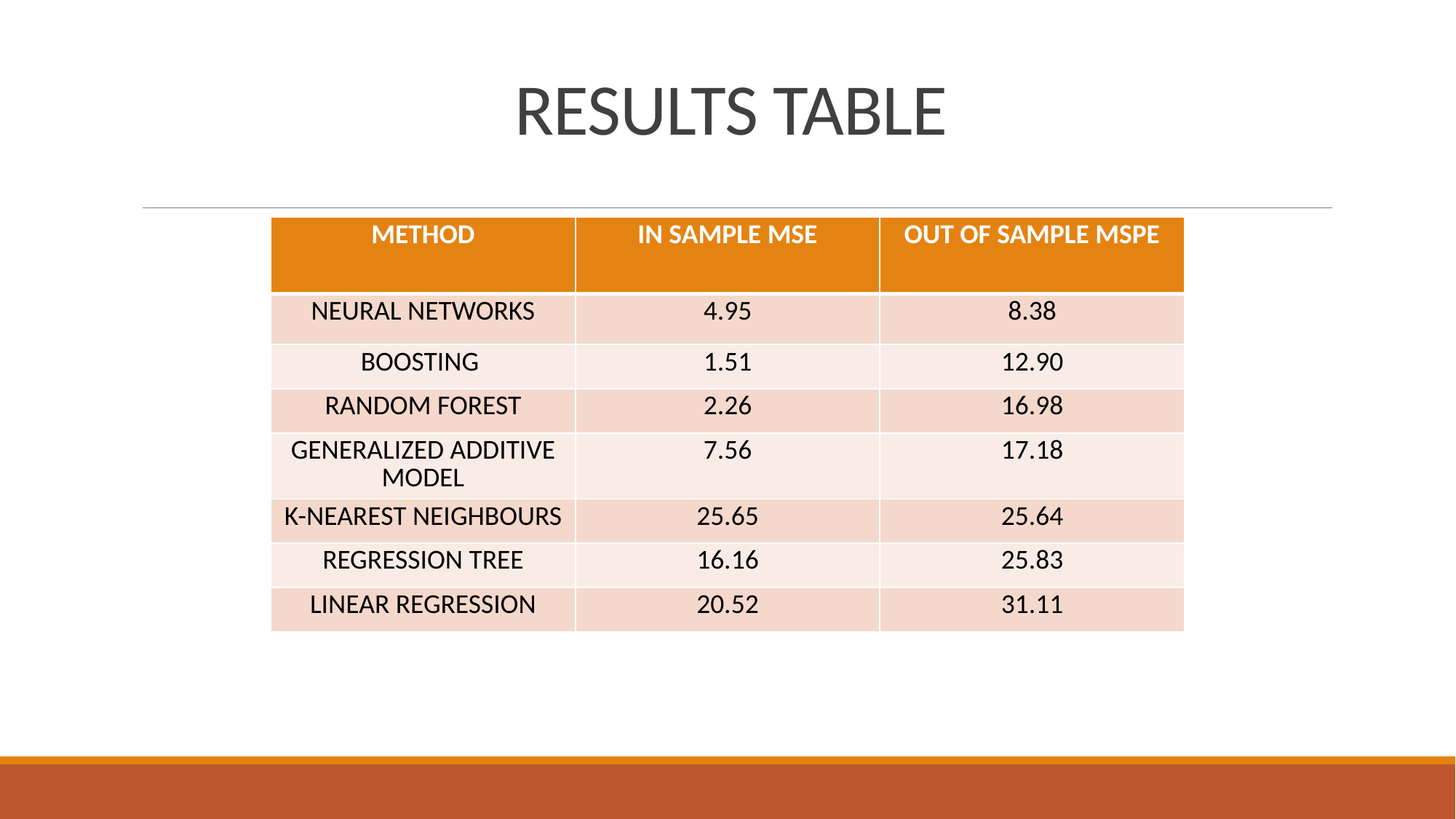

# RESULTS TABLE
| METHOD | IN SAMPLE MSE | OUT OF SAMPLE MSPE |
| --- | --- | --- |
| NEURAL NETWORKS | 4.95 | 8.38 |
| BOOSTING | 1.51 | 12.90 |
| RANDOM FOREST | 2.26 | 16.98 |
| GENERALIZED ADDITIVE MODEL | 7.56 | 17.18 |
| K-NEAREST NEIGHBOURS | 25.65 | 25.64 |
| REGRESSION TREE | 16.16 | 25.83 |
| LINEAR REGRESSION | 20.52 | 31.11 |